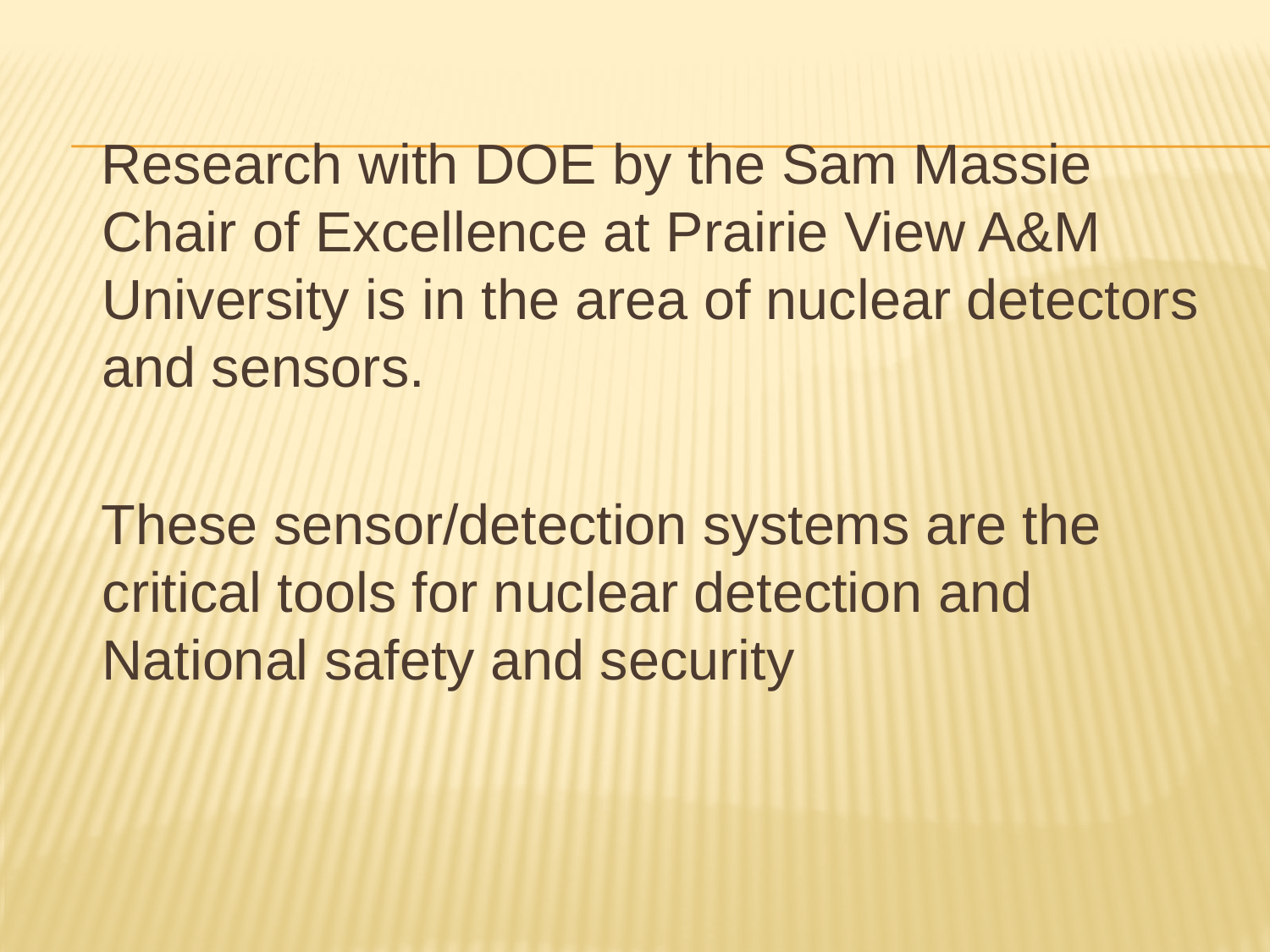

Research with DOE by the Sam Massie Chair of Excellence at Prairie View A&M University is in the area of nuclear detectors and sensors.

   These sensor/detection systems are the critical tools for nuclear detection and National safety and security

#